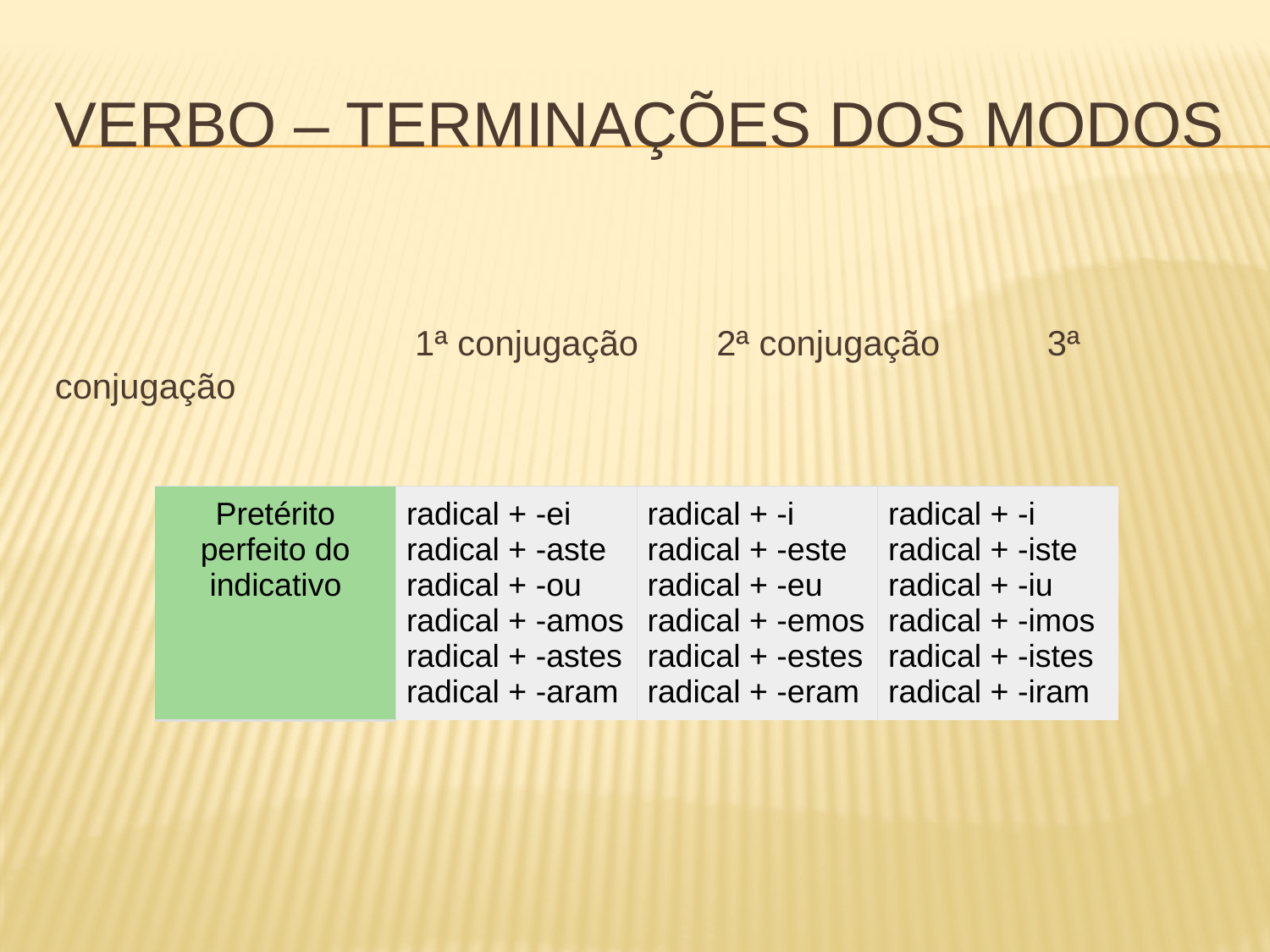

# Verbo – terminações dos modos

                                     1ª conjugação        2ª conjugação           3ª conjugação

| Pretérito perfeito do indicativo | radical + -ei radical + -aste radical + -ou radical + -amos radical + -astes radical + -aram | radical + -i radical + -este radical + -eu radical + -emos radical + -estes radical + -eram | radical + -i radical + -iste radical + -iu radical + -imos radical + -istes radical + -iram |
| --- | --- | --- | --- |